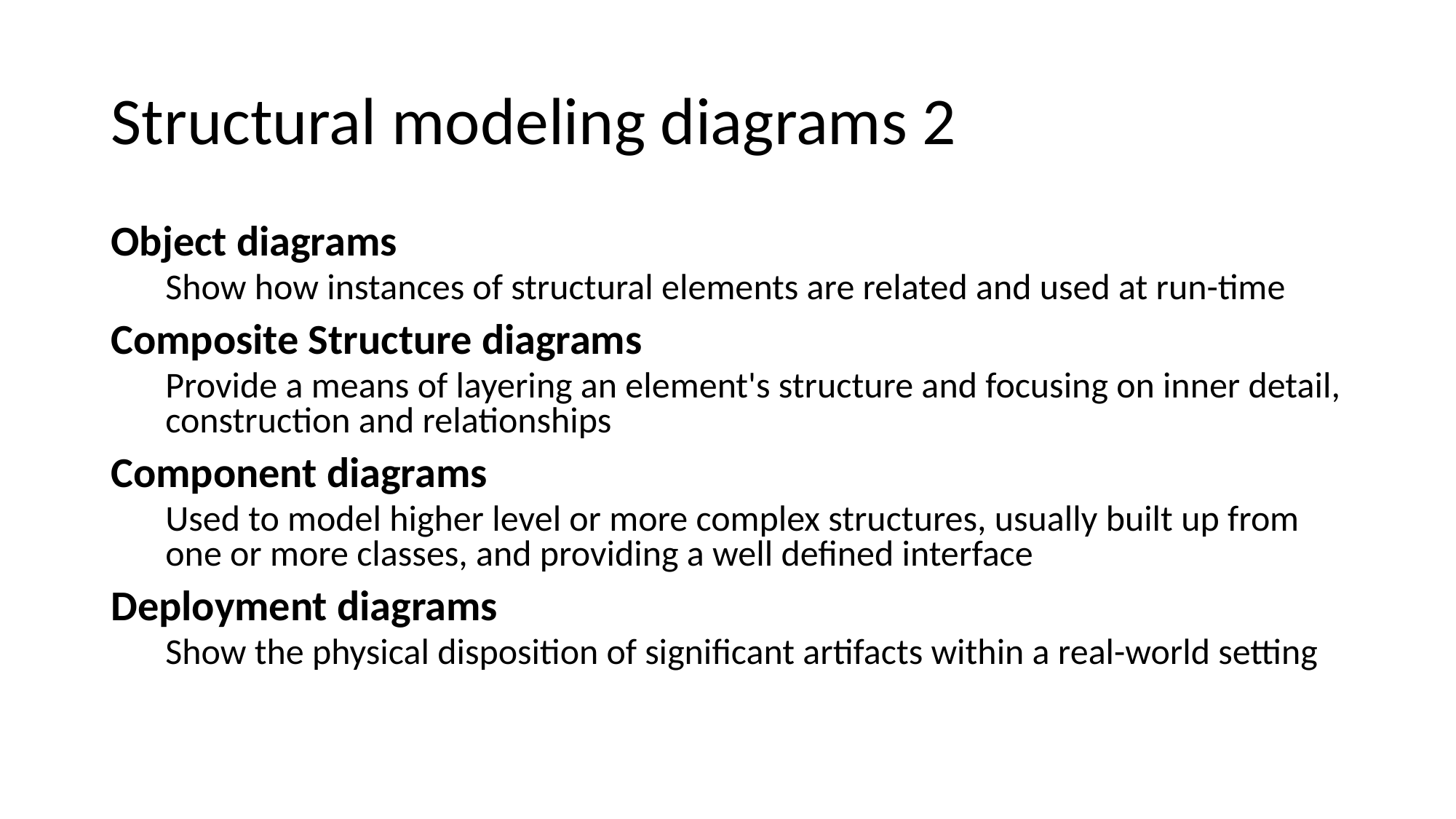

# Structural modeling diagrams 2
Object diagrams
Show how instances of structural elements are related and used at run-time
Composite Structure diagrams
Provide a means of layering an element's structure and focusing on inner detail, construction and relationships
Component diagrams
Used to model higher level or more complex structures, usually built up from one or more classes, and providing a well defined interface
Deployment diagrams
Show the physical disposition of significant artifacts within a real-world setting